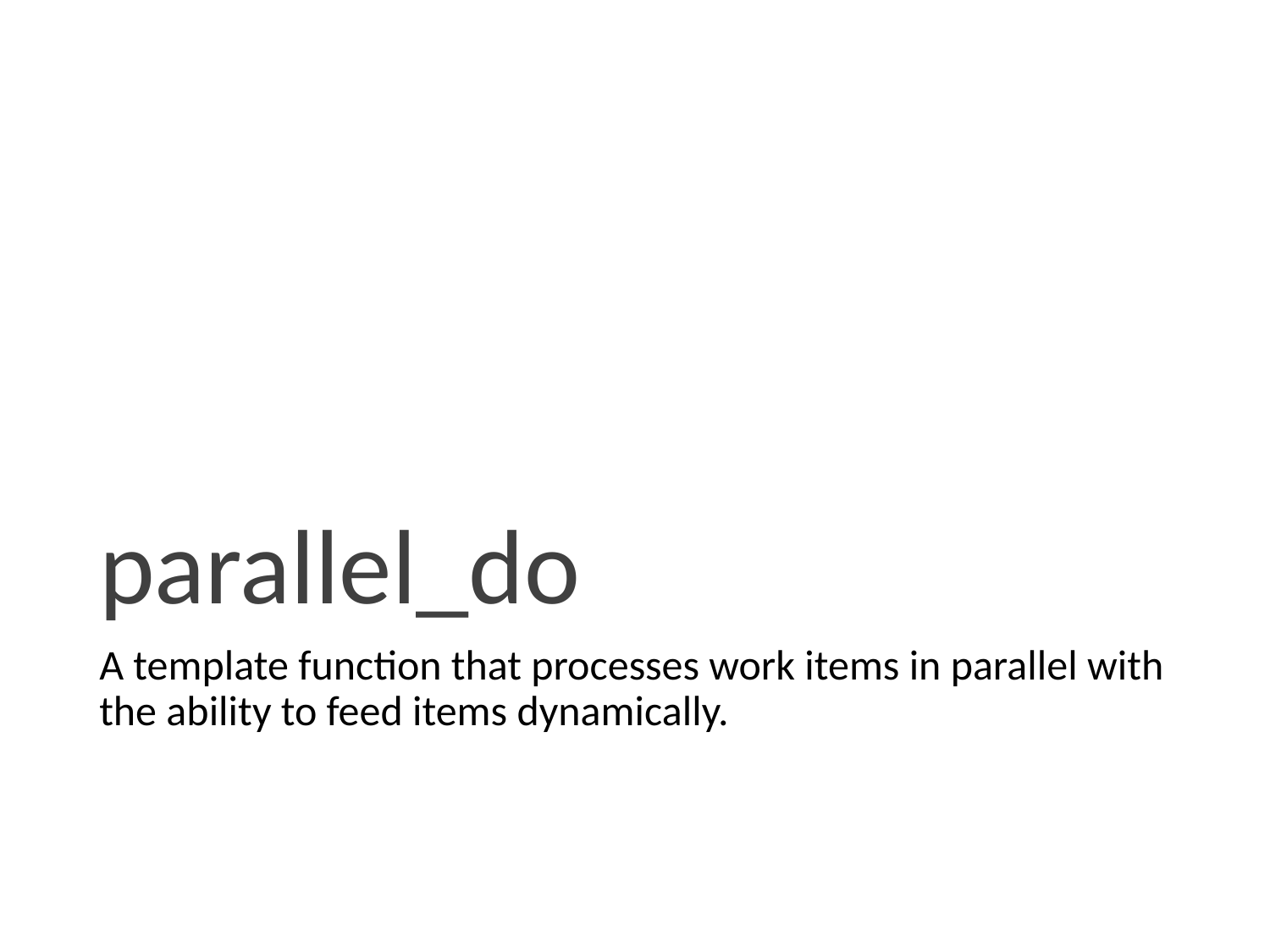

# parallel_do
A template function that processes work items in parallel with the ability to feed items dynamically.